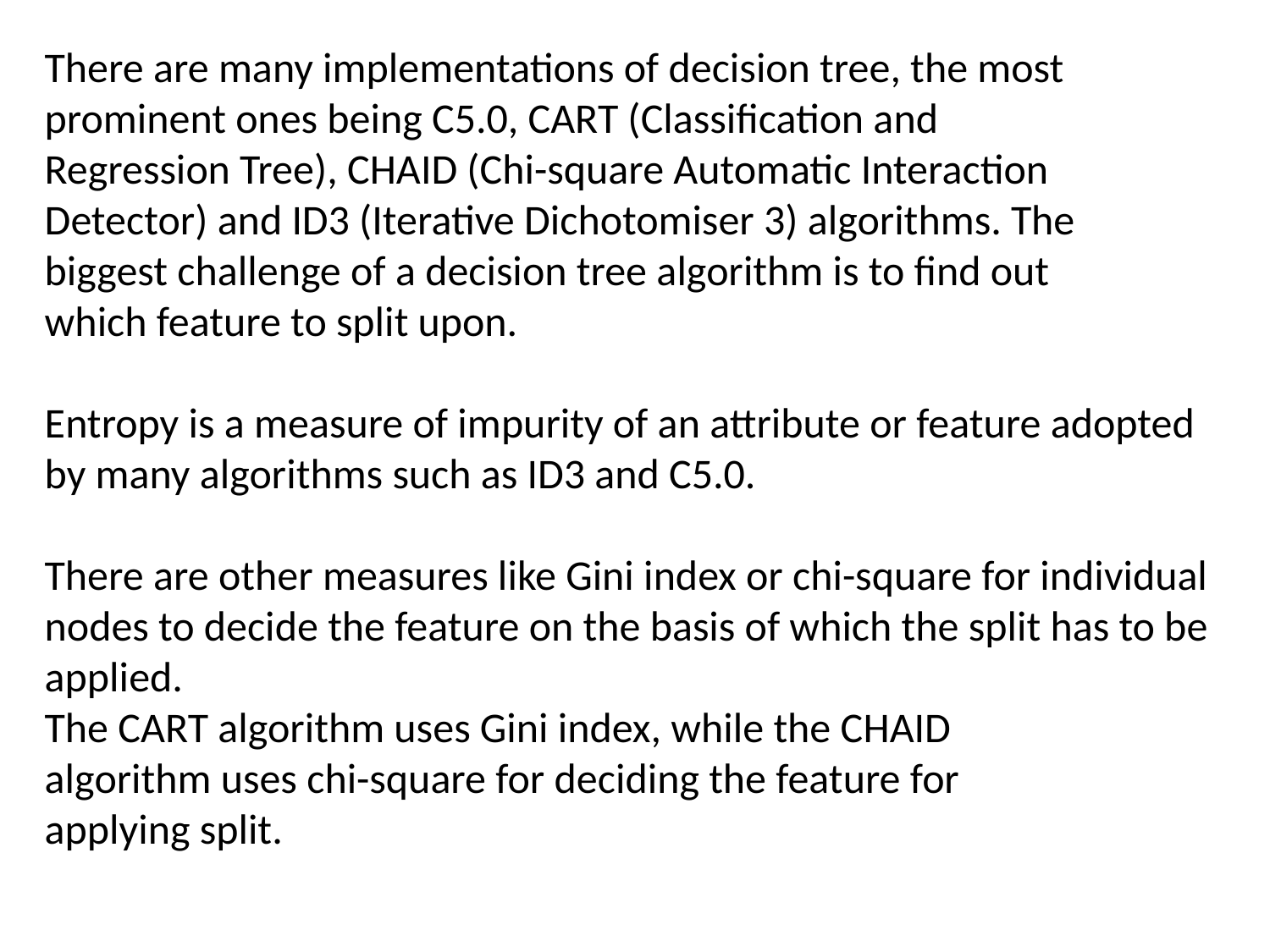

There are many implementations of decision tree, the most
prominent ones being C5.0, CART (Classification and
Regression Tree), CHAID (Chi-square Automatic Interaction
Detector) and ID3 (Iterative Dichotomiser 3) algorithms. The
biggest challenge of a decision tree algorithm is to find out
which feature to split upon.

Entropy is a measure of impurity of an attribute or feature adopted by many algorithms such as ID3 and C5.0.

There are other measures like Gini index or chi-square for individual nodes to decide the feature on the basis of which the split has to be applied.
The CART algorithm uses Gini index, while the CHAID
algorithm uses chi-square for deciding the feature for
applying split.